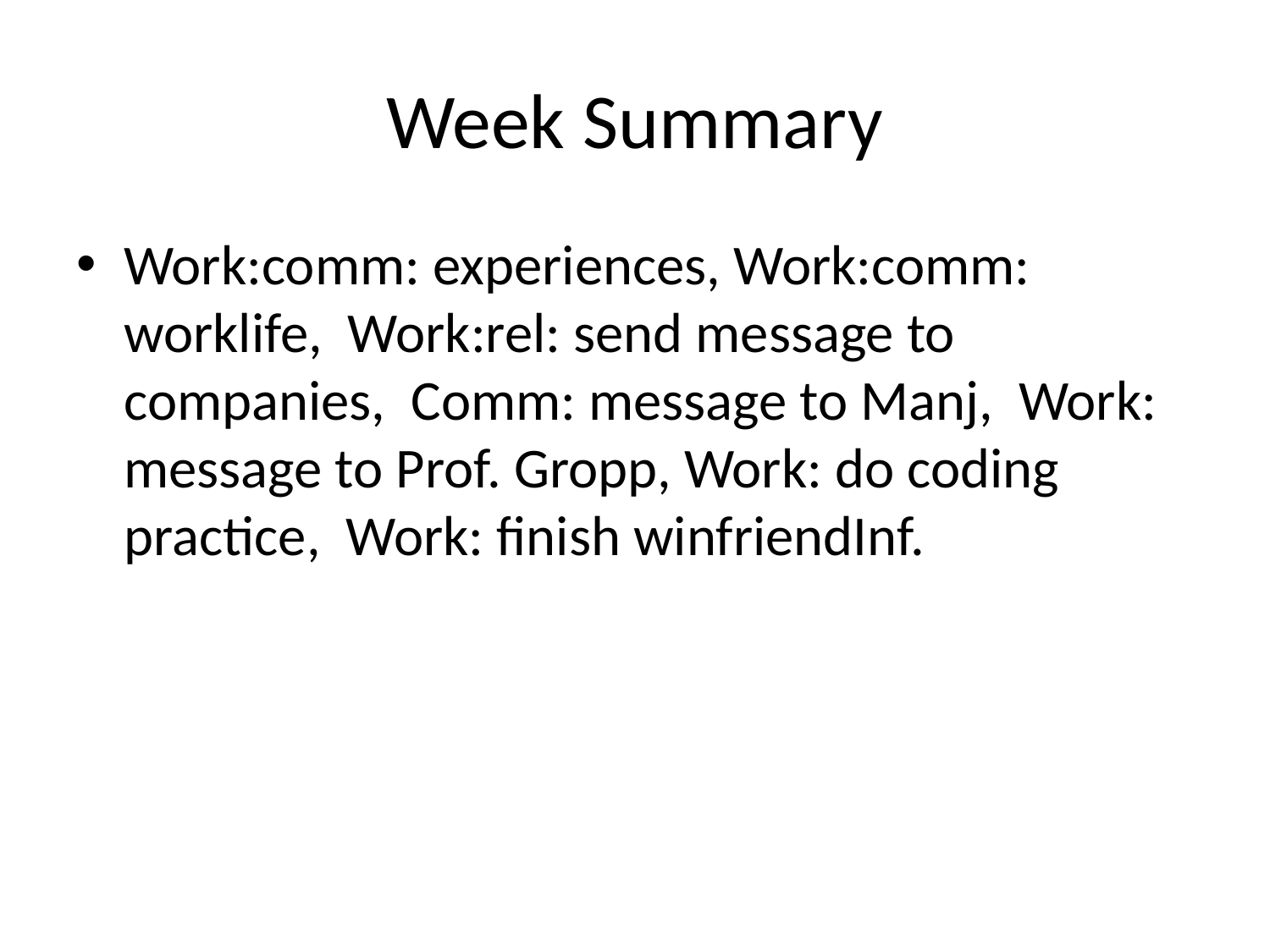

# Week Summary
Work:comm: experiences, Work:comm: worklife,  Work:rel: send message to companies,  Comm: message to Manj,  Work: message to Prof. Gropp, Work: do coding practice,  Work: finish winfriendInf.